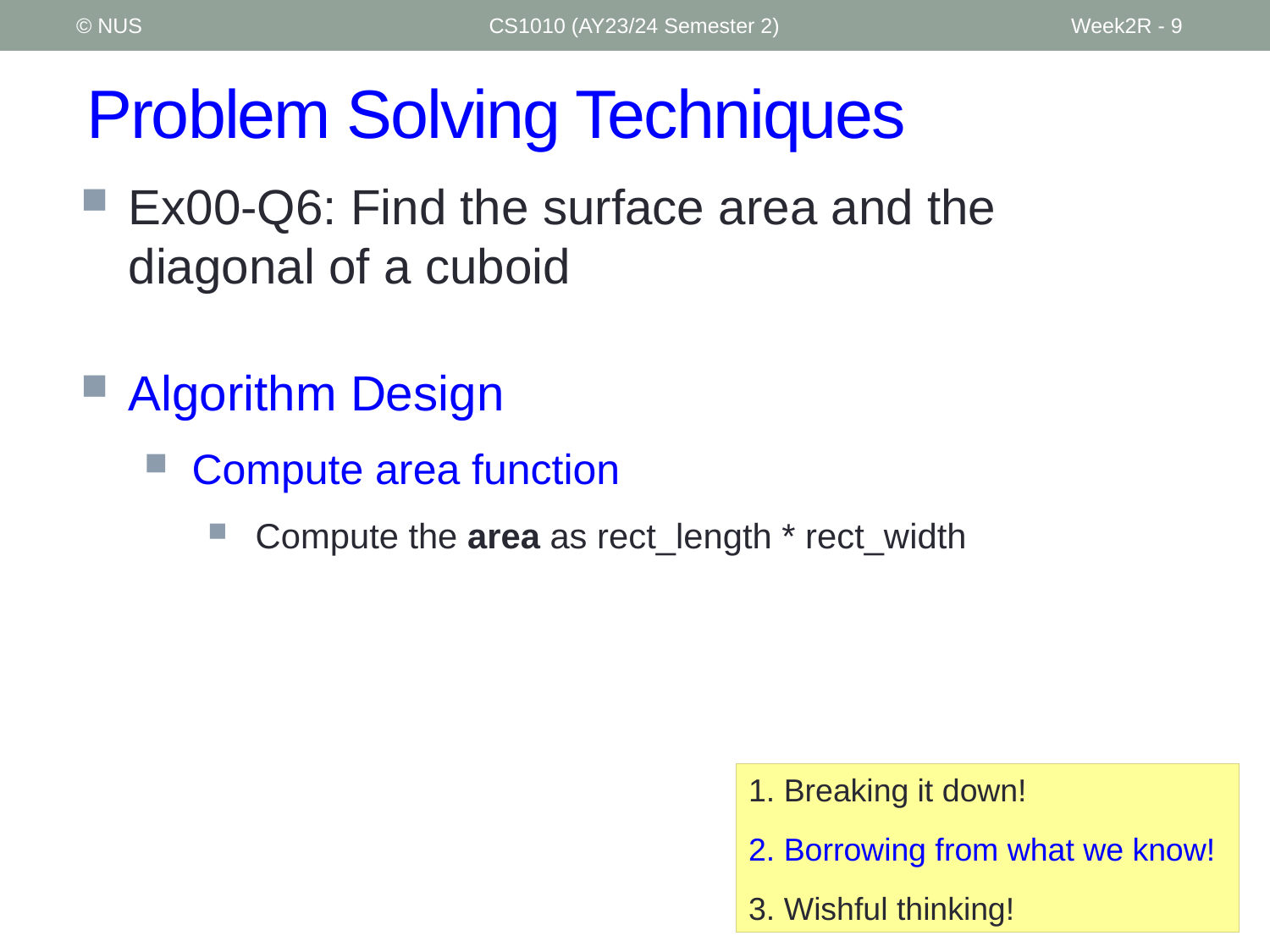

© NUS
CS1010 (AY23/24 Semester 2)
Week2R - 9
# Problem Solving Techniques
Ex00-Q6: Find the surface area and the diagonal of a cuboid

Algorithm Design
Compute area function
Compute the area as rect_length * rect_width

1. Breaking it down!
2. Borrowing from what we know!
3. Wishful thinking!